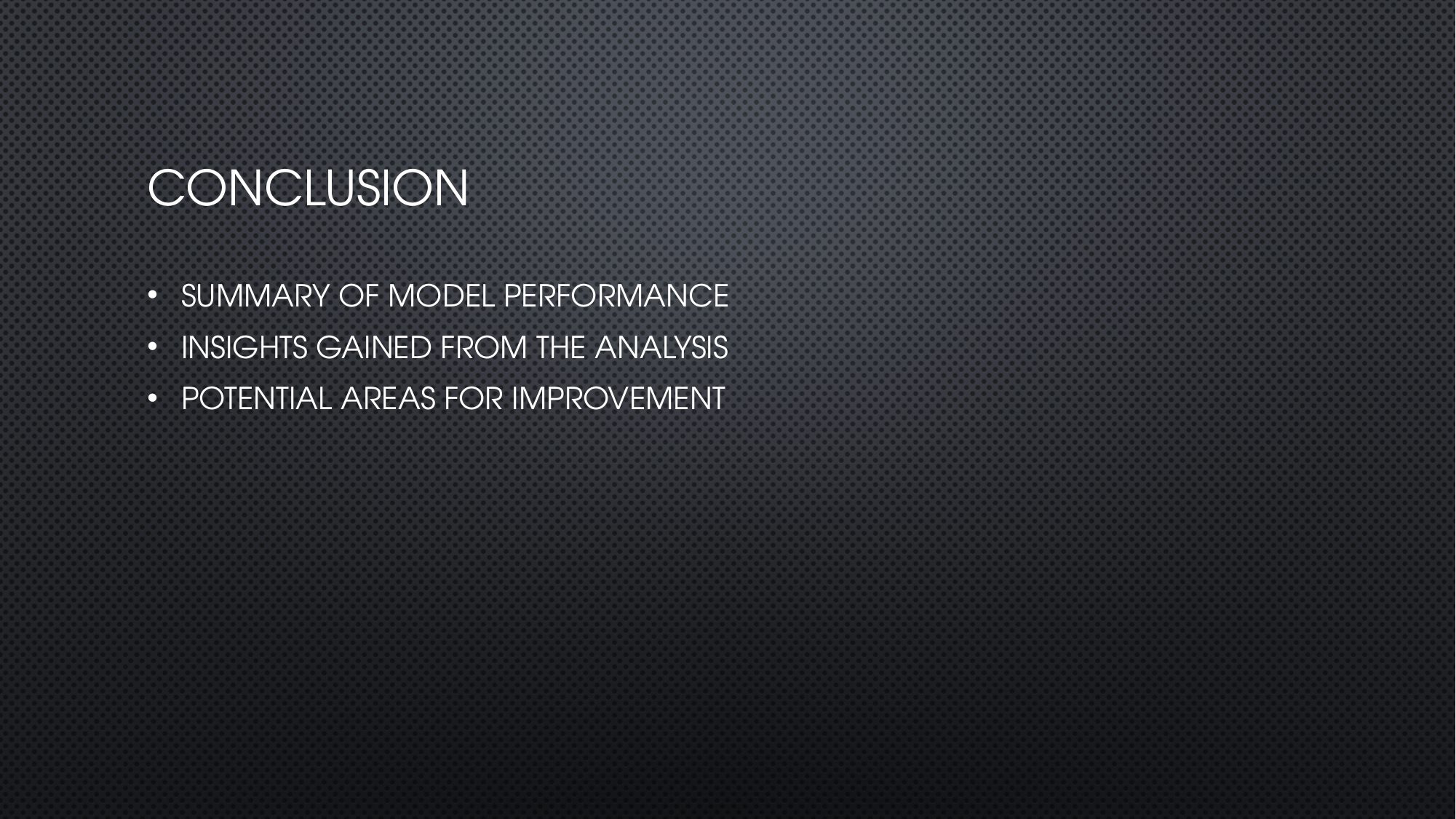

# Conclusion
Summary of model performance
Insights gained from the analysis
Potential areas for improvement